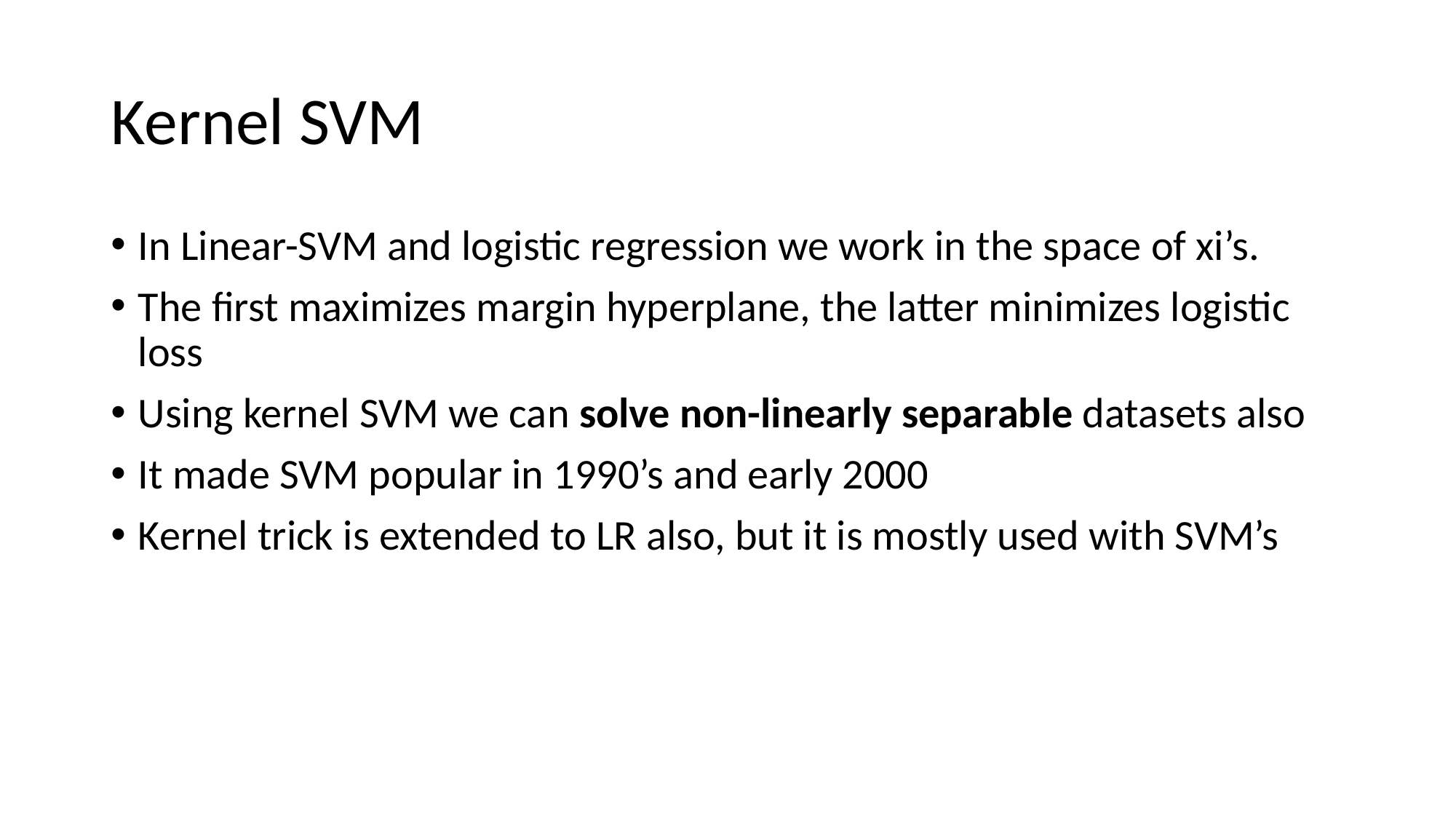

# Kernel SVM
In Linear-SVM and logistic regression we work in the space of xi’s.
The first maximizes margin hyperplane, the latter minimizes logistic loss
Using kernel SVM we can solve non-linearly separable datasets also
It made SVM popular in 1990’s and early 2000
Kernel trick is extended to LR also, but it is mostly used with SVM’s